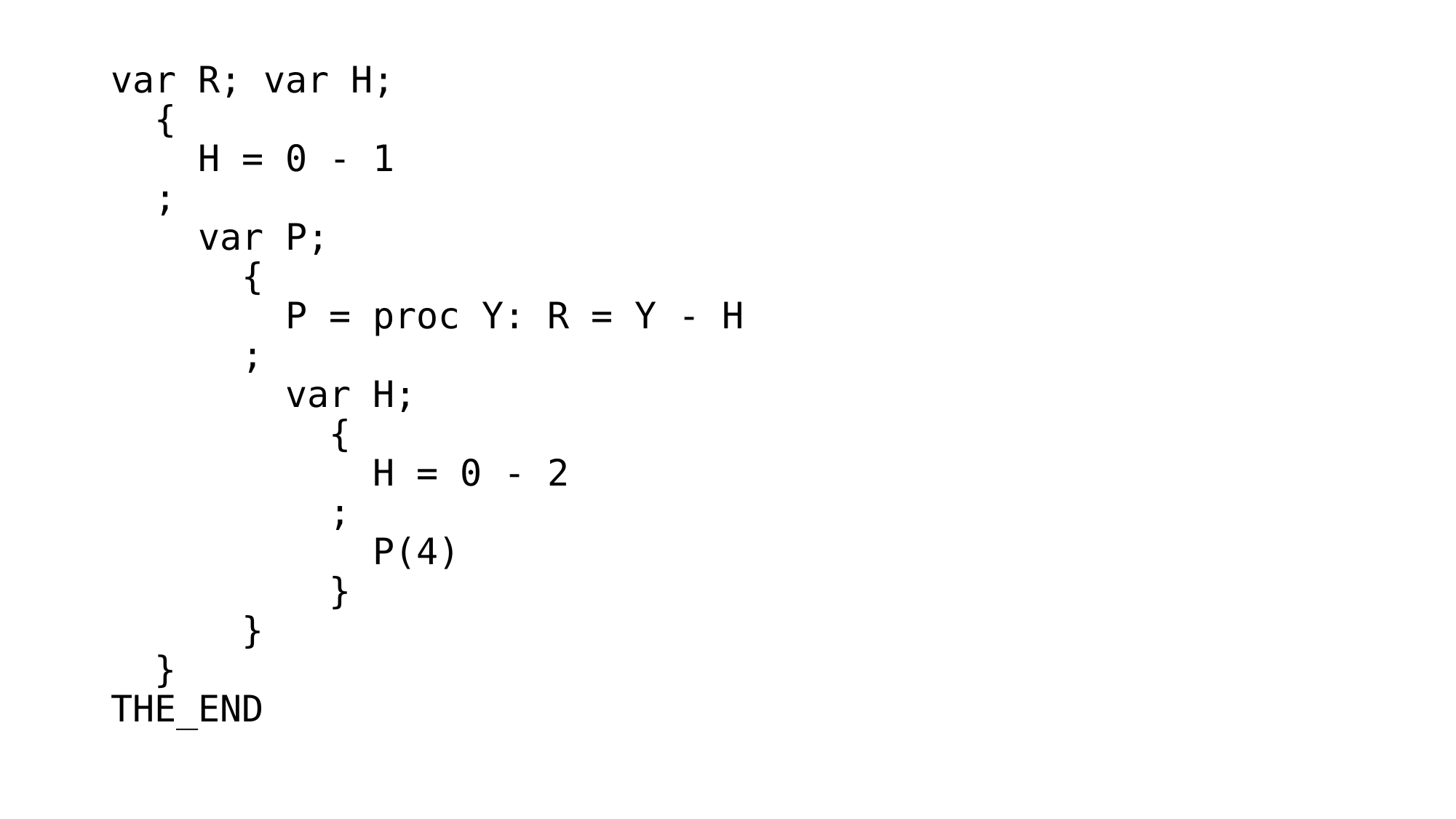

var R; var H;
  {
    H = 0 - 1
  ;
    var P;
      {
        P = proc Y: R = Y - H
      ;
        var H;
          {
            H = 0 - 2
          ;
            P(4)
          }
      }
  }
THE_END